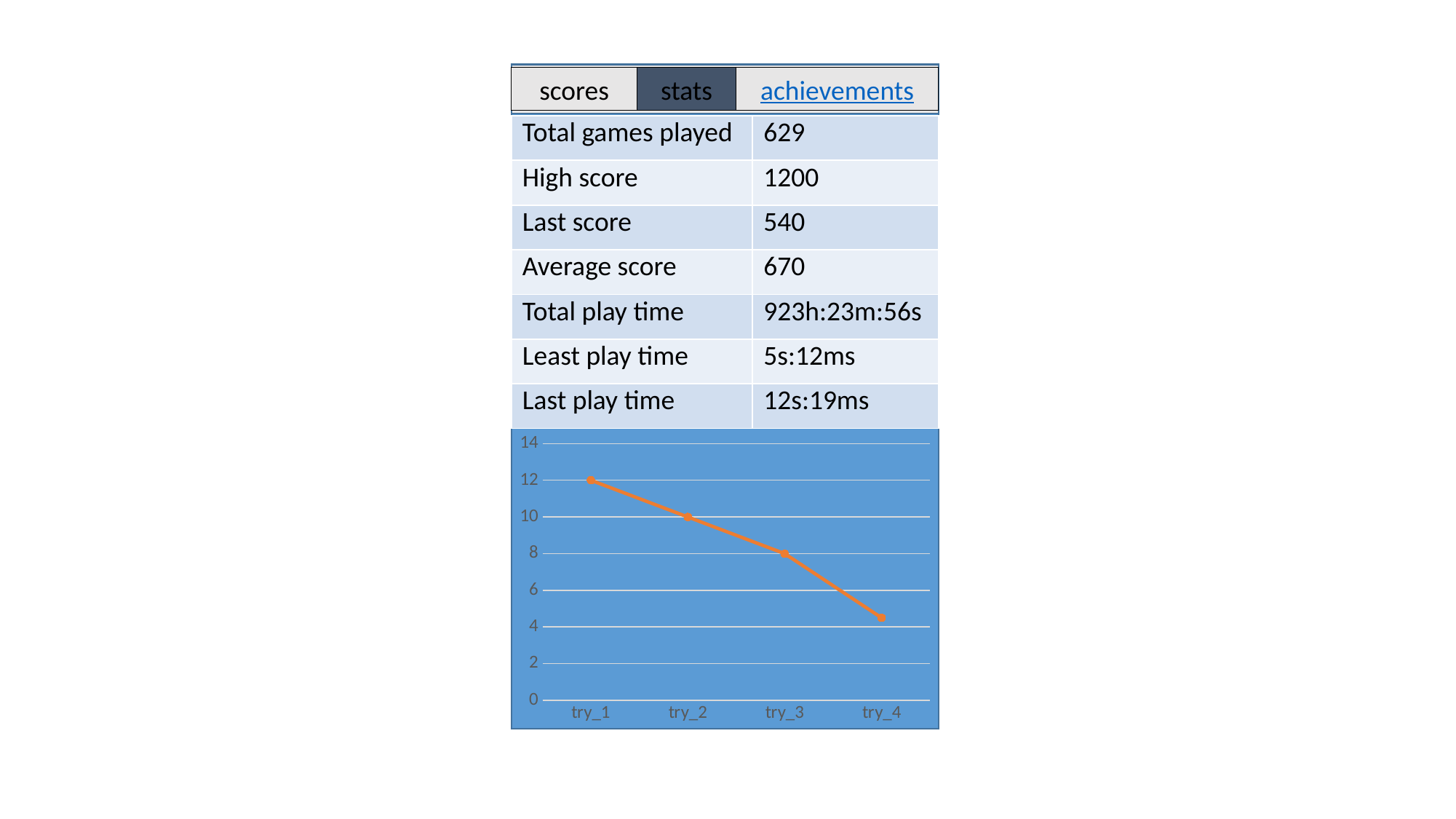

scores
stats
achievements
| Total games played | 629 |
| --- | --- |
| High score | 1200 |
| Last score | 540 |
| Average score | 670 |
| Total play time | 923h:23m:56s |
| Least play time | 5s:12ms |
| Last play time | 12s:19ms |

### Chart

| Category | Ряд 1 | Столбец1 | Столбец2 |
|---|---|---|---|
| try_1 | 12.0 | None | None |
| try_2 | 10.0 | None | None |
| try_3 | 8.0 | None | None |
| try_4 | 4.5 | None | None |